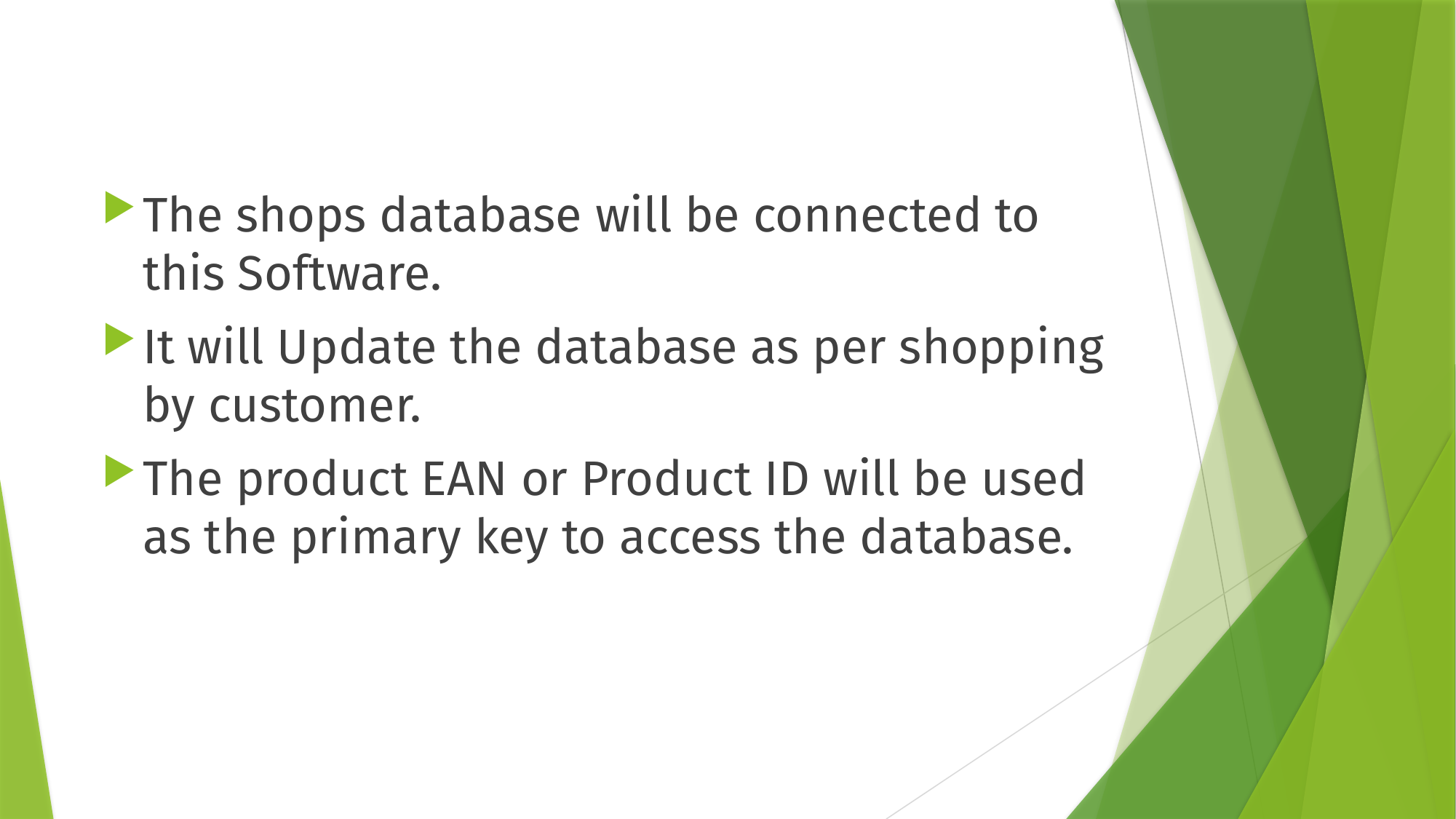

The shops database will be connected to this Software.
It will Update the database as per shopping by customer.
The product EAN or Product ID will be used as the primary key to access the database.